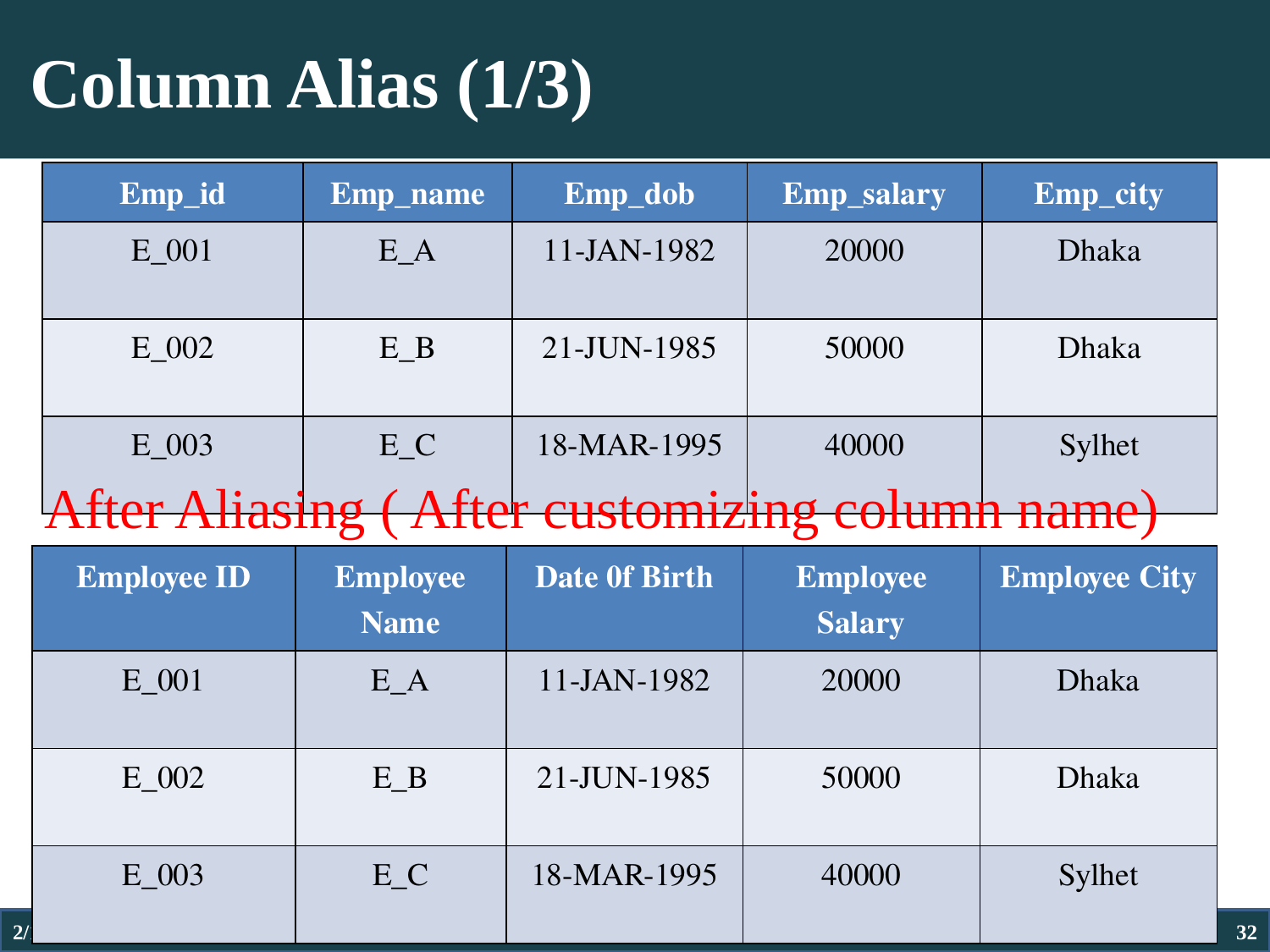

# Column Alias (1/3)
| Emp\_id | Emp\_name | Emp\_dob | Emp\_salary | Emp\_city |
| --- | --- | --- | --- | --- |
| E\_001 | E\_A | 11-JAN-1982 | 20000 | Dhaka |
| E\_002 | E\_B | 21-JUN-1985 | 50000 | Dhaka |
| E\_003 | E\_C | 18-MAR-1995 | 40000 | Sylhet |
After Aliasing ( After customizing column name)
| Employee ID | Employee Name | Date 0f Birth | Employee Salary | Employee City |
| --- | --- | --- | --- | --- |
| E\_001 | E\_A | 11-JAN-1982 | 20000 | Dhaka |
| E\_002 | E\_B | 21-JUN-1985 | 50000 | Dhaka |
| E\_003 | E\_C | 18-MAR-1995 | 40000 | Sylhet |
2/10/2019
CSE – 302 (Database Management Sessional)
32